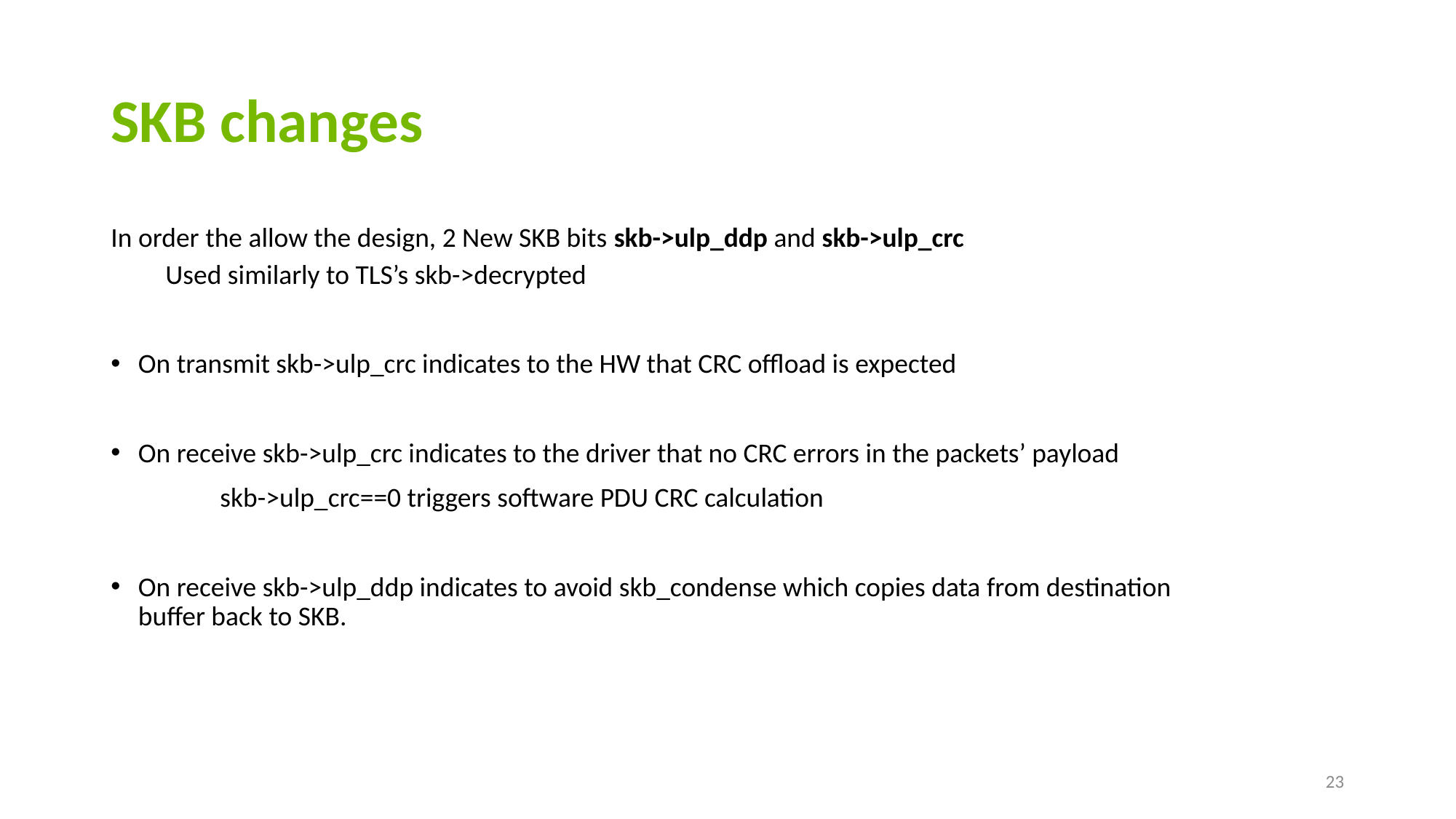

# SKB changes
In order the allow the design, 2 New SKB bits skb->ulp_ddp and skb->ulp_crc
Used similarly to TLS’s skb->decrypted

On transmit skb->ulp_crc indicates to the HW that CRC offload is expected

On receive skb->ulp_crc indicates to the driver that no CRC errors in the packets’ payload
	skb->ulp_crc==0 triggers software PDU CRC calculation

On receive skb->ulp_ddp indicates to avoid skb_condense which copies data from destination buffer back to SKB.

23